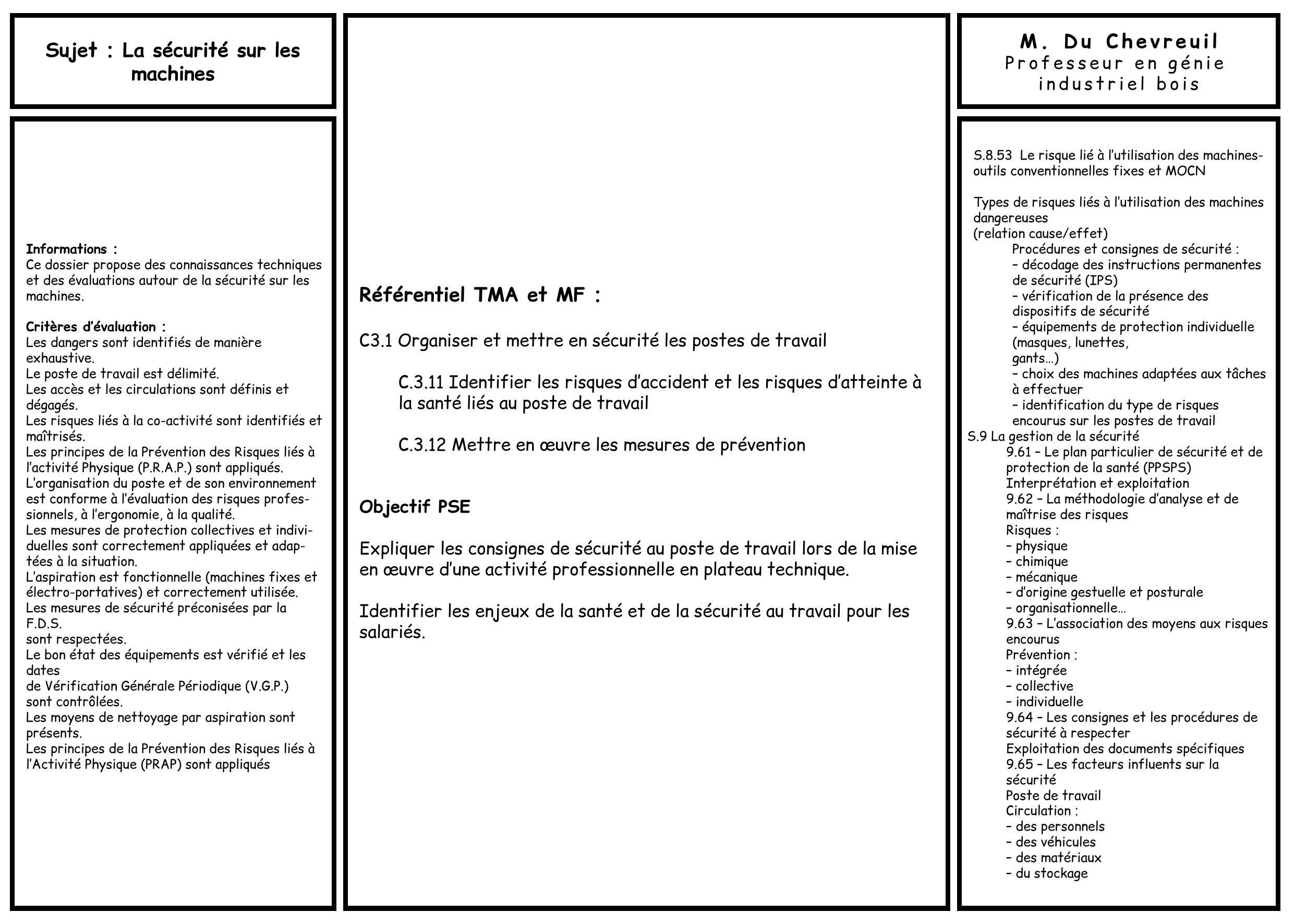

Sujet : La sécurité sur les machines

Référentiel TMA et MF :

C3.1 Organiser et mettre en sécurité les postes de travail

C.3.11 Identifier les risques d’accident et les risques d’atteinte à la santé liés au poste de travail

C.3.12 Mettre en œuvre les mesures de prévention

Objectif PSE

Expliquer les consignes de sécurité au poste de travail lors de la mise en œuvre d’une activité professionnelle en plateau technique.

Identifier les enjeux de la santé et de la sécurité au travail pour les salariés.

M. Du Chevreuil
Professeur en génie
industriel bois
Informations :
Ce dossier propose des connaissances techniques et des évaluations autour de la sécurité sur les machines.

Critères d’évaluation :
Les dangers sont identifiés de manière exhaustive.
Le poste de travail est délimité.
Les accès et les circulations sont définis et
dégagés.
Les risques liés à la co-activité sont identifiés et
maîtrisés.
Les principes de la Prévention des Risques liés à
l’activité Physique (P.R.A.P.) sont appliqués.
L’organisation du poste et de son environnement
est conforme à l’évaluation des risques profes-
sionnels, à l’ergonomie, à la qualité.
Les mesures de protection collectives et indivi-
duelles sont correctement appliquées et adap-
tées à la situation.
L’aspiration est fonctionnelle (machines fixes et
électro-portatives) et correctement utilisée.
Les mesures de sécurité préconisées par la F.D.S.
sont respectées.
Le bon état des équipements est vérifié et les dates
de Vérification Générale Périodique (V.G.P.)
sont contrôlées.
Les moyens de nettoyage par aspiration sont
présents.
Les principes de la Prévention des Risques liés à
l’Activité Physique (PRAP) sont appliqués

S.8.53  Le risque lié à l’utilisation des machines-outils conventionnelles fixes et MOCN

Types de risques liés à l’utilisation des machines dangereuses
(relation cause/effet)
Procédures et consignes de sécurité :
– décodage des instructions permanentes de sécurité (IPS)
– vérification de la présence des dispositifs de sécurité
– équipements de protection individuelle (masques, lunettes,
gants…)
– choix des machines adaptées aux tâches à effectuer
– identification du type de risques encourus sur les postes de travail
S.9 La gestion de la sécurité
9.61 – Le plan particulier de sécurité et de protection de la santé (PPSPS)
Interprétation et exploitation
9.62 – La méthodologie d’analyse et de maîtrise des risques
Risques :
– physique
– chimique
– mécanique
– d’origine gestuelle et posturale
– organisationnelle…
9.63 – L’association des moyens aux risques encourus
Prévention :
– intégrée
– collective
– individuelle
9.64 – Les consignes et les procédures de sécurité à respecter
Exploitation des documents spécifiques
9.65 – Les facteurs influents sur la sécurité
Poste de travail
Circulation :
– des personnels
– des véhicules
– des matériaux
– du stockage